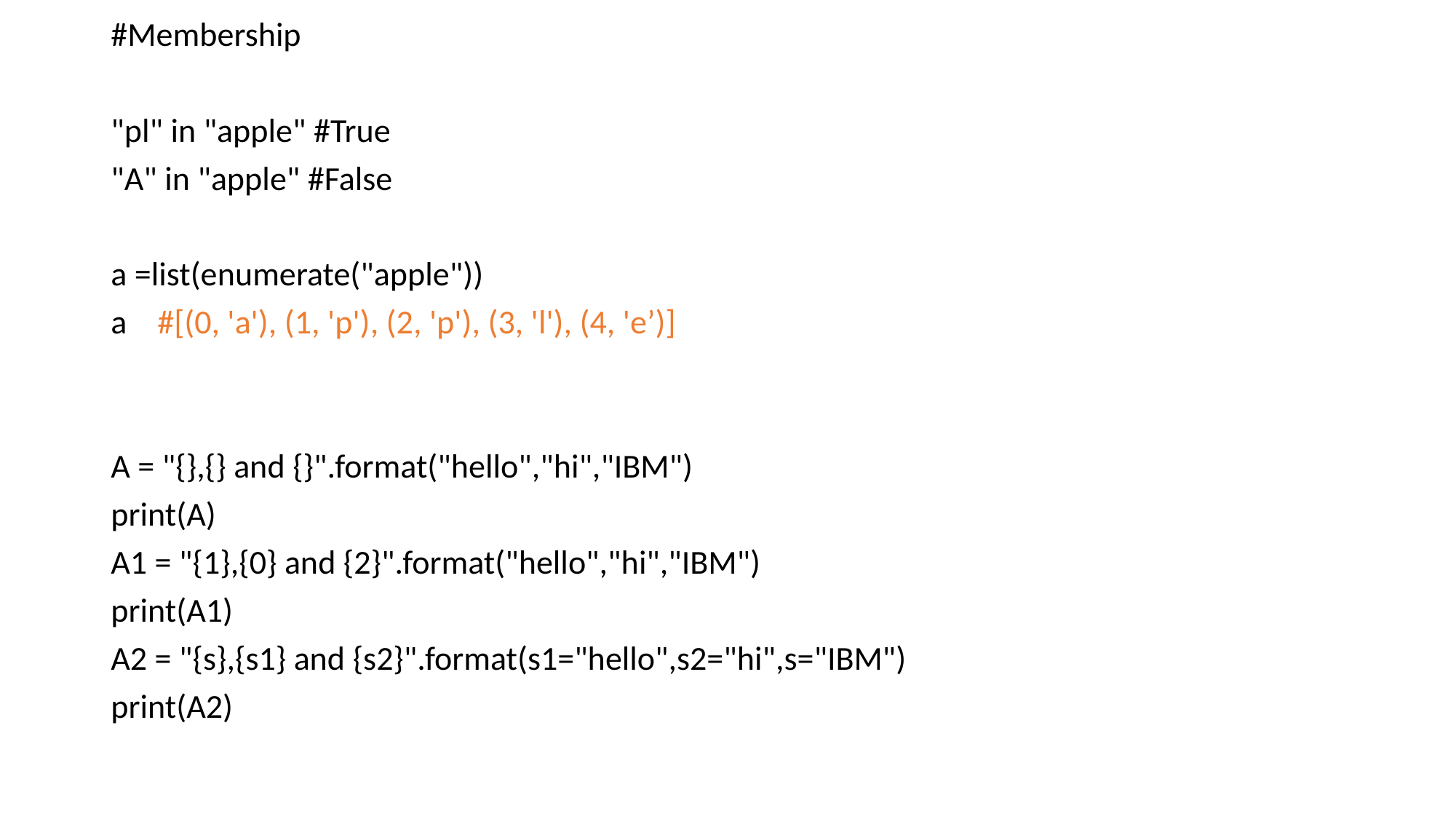

#Membership

"pl" in "apple" #True
"A" in "apple" #False

a =list(enumerate("apple"))
a    #[(0, 'a'), (1, 'p'), (2, 'p'), (3, 'l'), (4, 'e’)]

A = "{},{} and {}".format("hello","hi","IBM")
print(A)
A1 = "{1},{0} and {2}".format("hello","hi","IBM")
print(A1)
A2 = "{s},{s1} and {s2}".format(s1="hello",s2="hi",s="IBM")
print(A2)